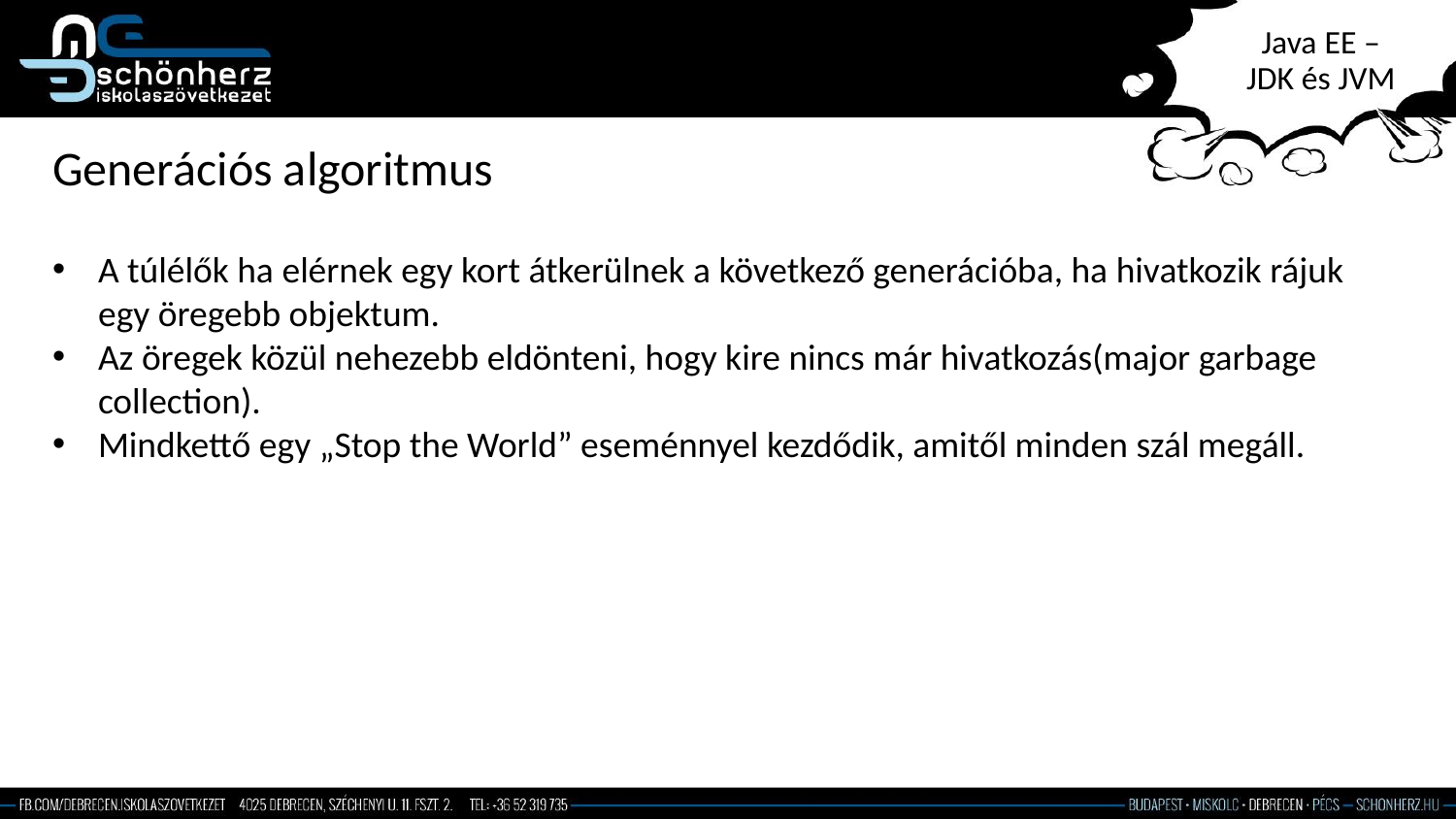

# Java EE – JDK és JVM
Generációs algoritmus
A túlélők ha elérnek egy kort átkerülnek a következő generációba, ha hivatkozik rájuk egy öregebb objektum.
Az öregek közül nehezebb eldönteni, hogy kire nincs már hivatkozás(major garbage collection).
Mindkettő egy „Stop the World” eseménnyel kezdődik, amitől minden szál megáll.